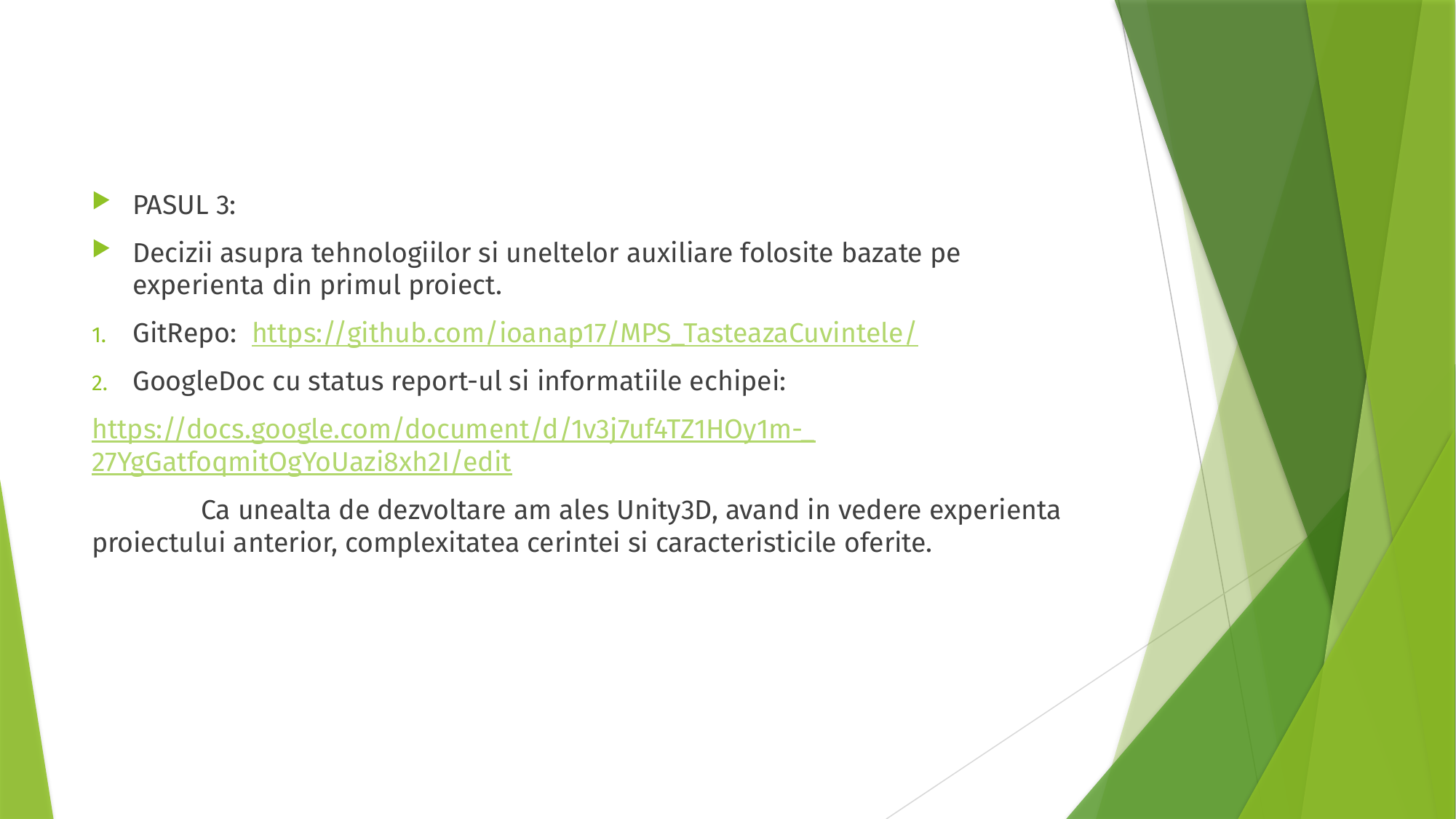

#

PASUL 3:
Decizii asupra tehnologiilor si uneltelor auxiliare folosite bazate pe experienta din primul proiect.
GitRepo:  https://github.com/ioanap17/MPS_TasteazaCuvintele/
GoogleDoc cu status report-ul si informatiile echipei:
https://docs.google.com/document/d/1v3j7uf4TZ1HOy1m-_27YgGatfoqmitOgYoUazi8xh2I/edit
	Ca unealta de dezvoltare am ales Unity3D, avand in vedere experienta proiectului anterior, complexitatea cerintei si caracteristicile oferite.